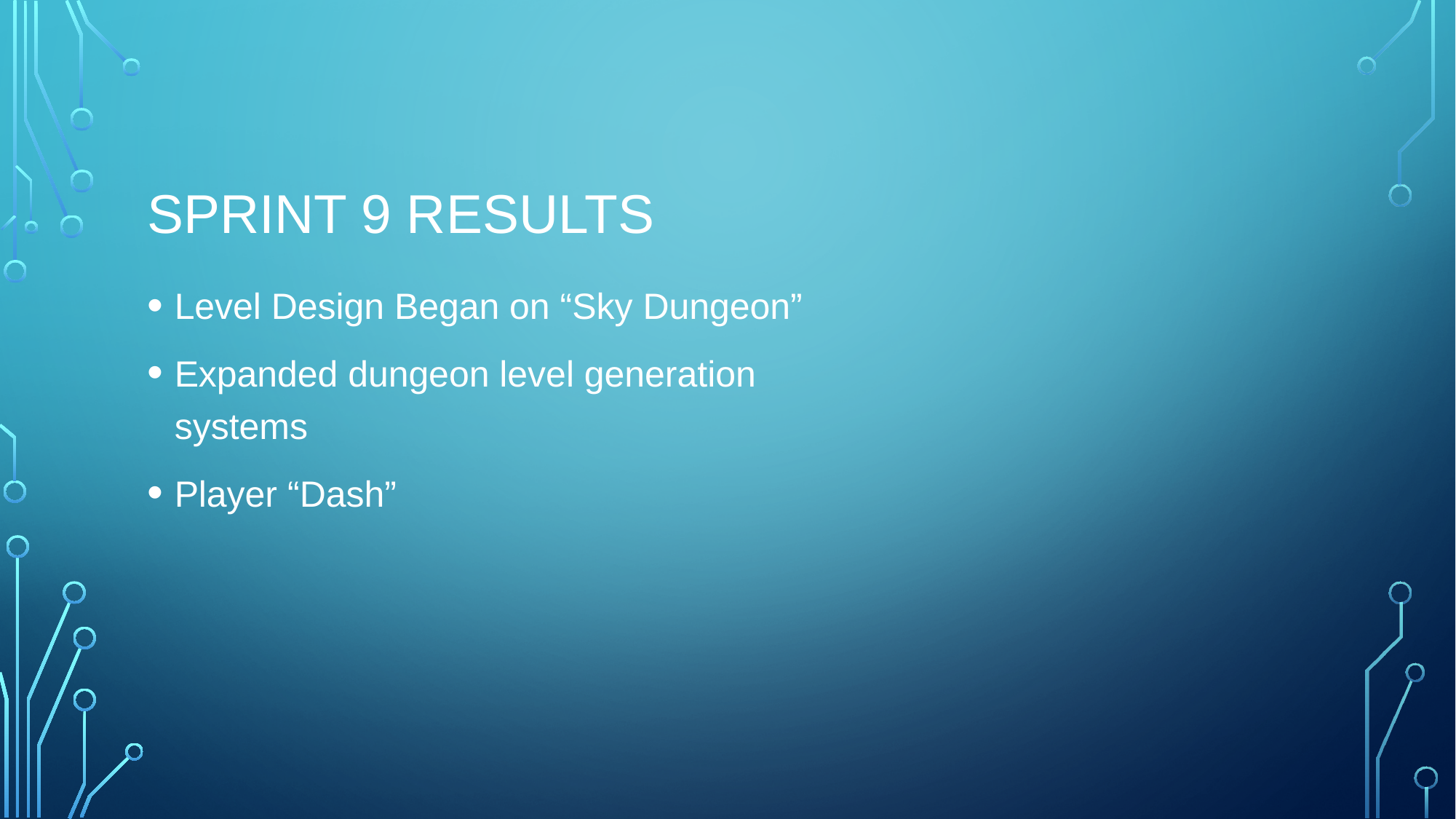

# SPRINT 9 RESULTS
Level Design Began on “Sky Dungeon”
Expanded dungeon level generation systems
Player “Dash”